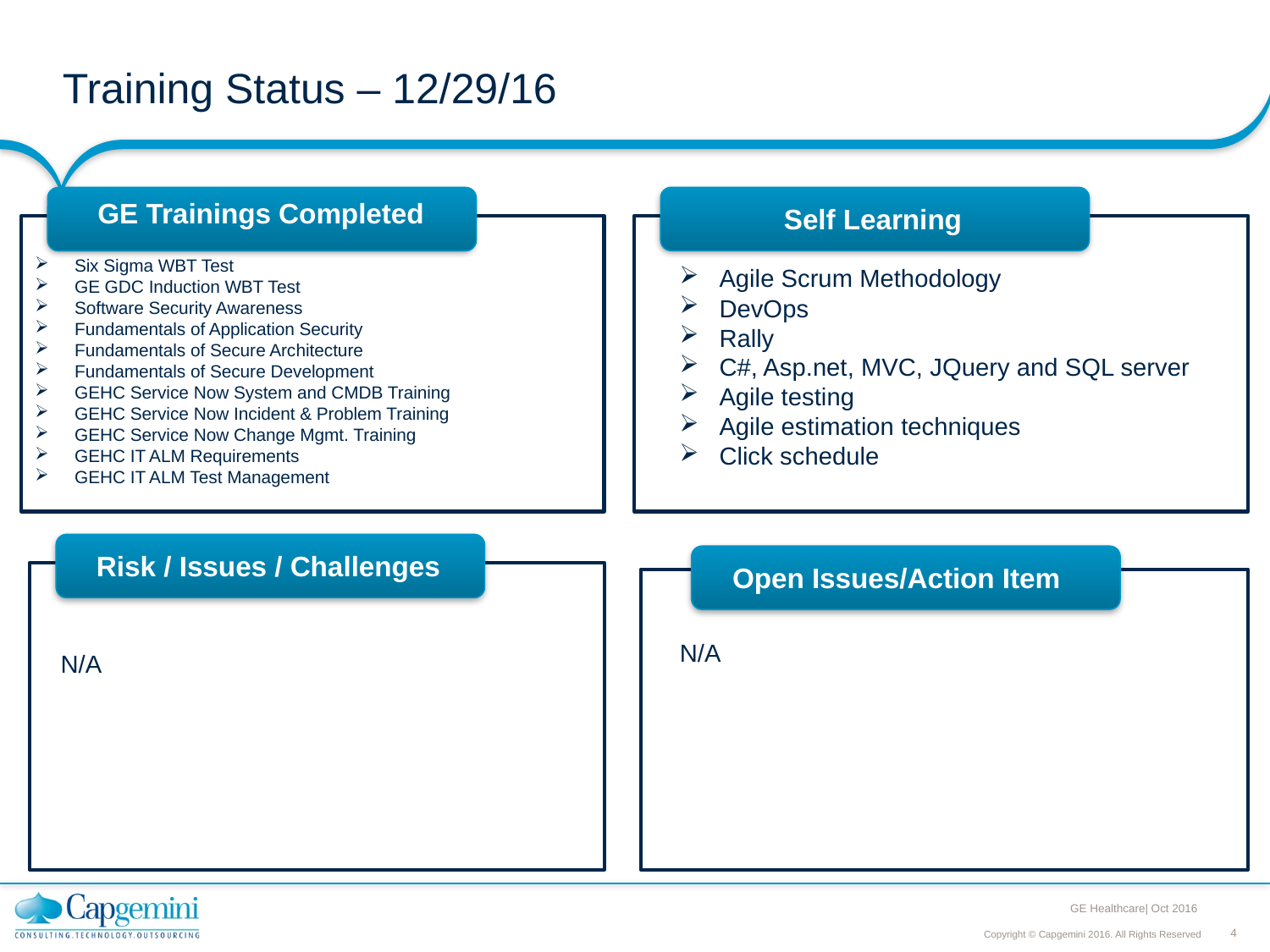

Training Status – 12/29/16

GE Trainings Completed
Self Learning

Six Sigma WBT Test
GE GDC Induction WBT Test
Software Security Awareness
Fundamentals of Application Security
Fundamentals of Secure Architecture
Fundamentals of Secure Development
GEHC Service Now System and CMDB Training
GEHC Service Now Incident & Problem Training
GEHC Service Now Change Mgmt. Training
GEHC IT ALM Requirements
GEHC IT ALM Test Management
Agile Scrum Methodology
DevOps
Rally
C#, Asp.net, MVC, JQuery and SQL server
Agile testing
Agile estimation techniques
Click schedule

Risk / Issues / Challenges

Open Issues/Action Item

N/A

N/A